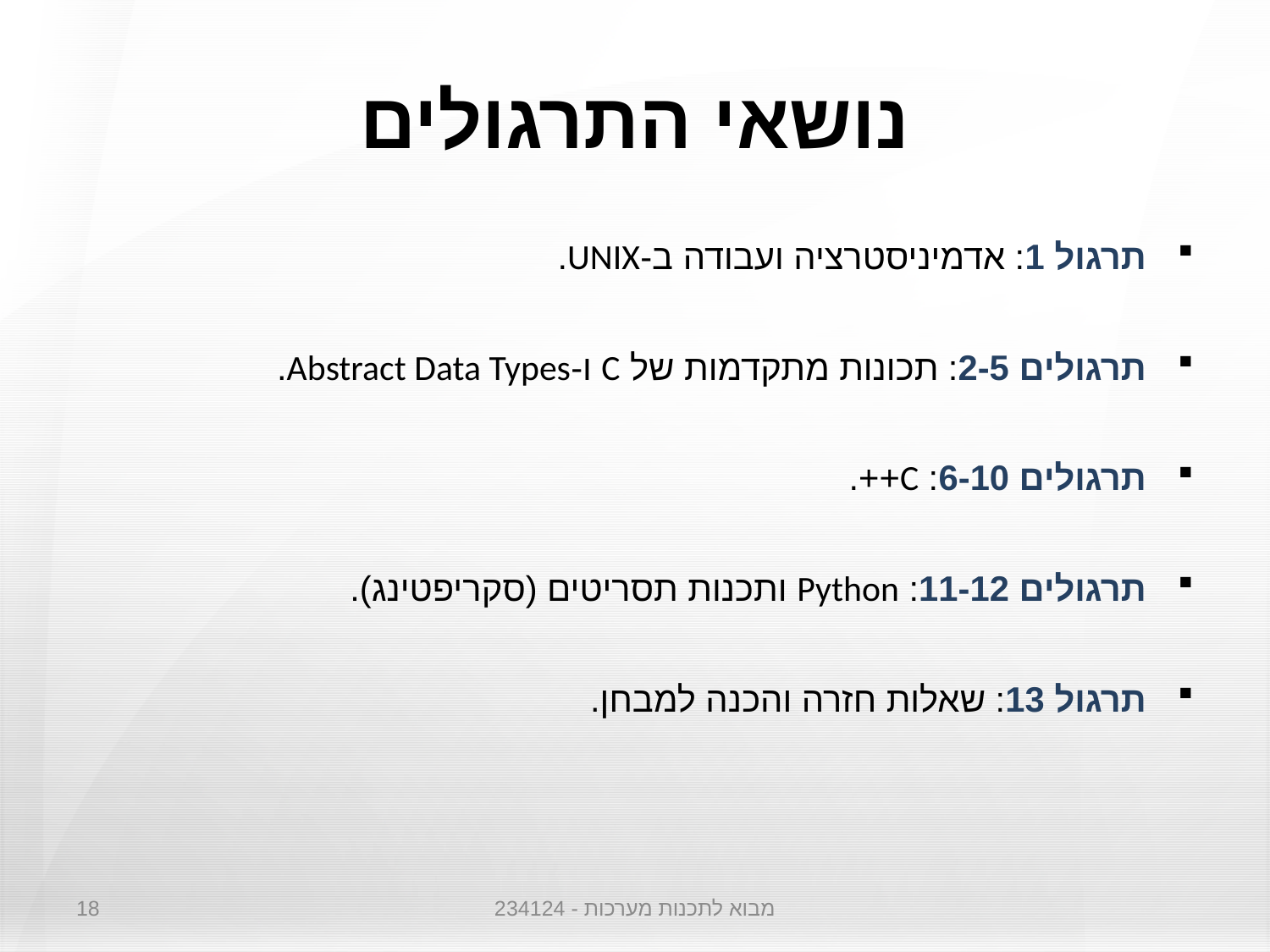

# נושאי התרגולים
תרגול 1: אדמיניסטרציה ועבודה ב-UNIX.

תרגולים 2-5: תכונות מתקדמות של C ו-Abstract Data Types.

תרגולים 6-10: C++.

תרגולים 11-12: Python ותכנות תסריטים (סקריפטינג).

תרגול 13: שאלות חזרה והכנה למבחן.

18
מבוא לתכנות מערכות - 234124